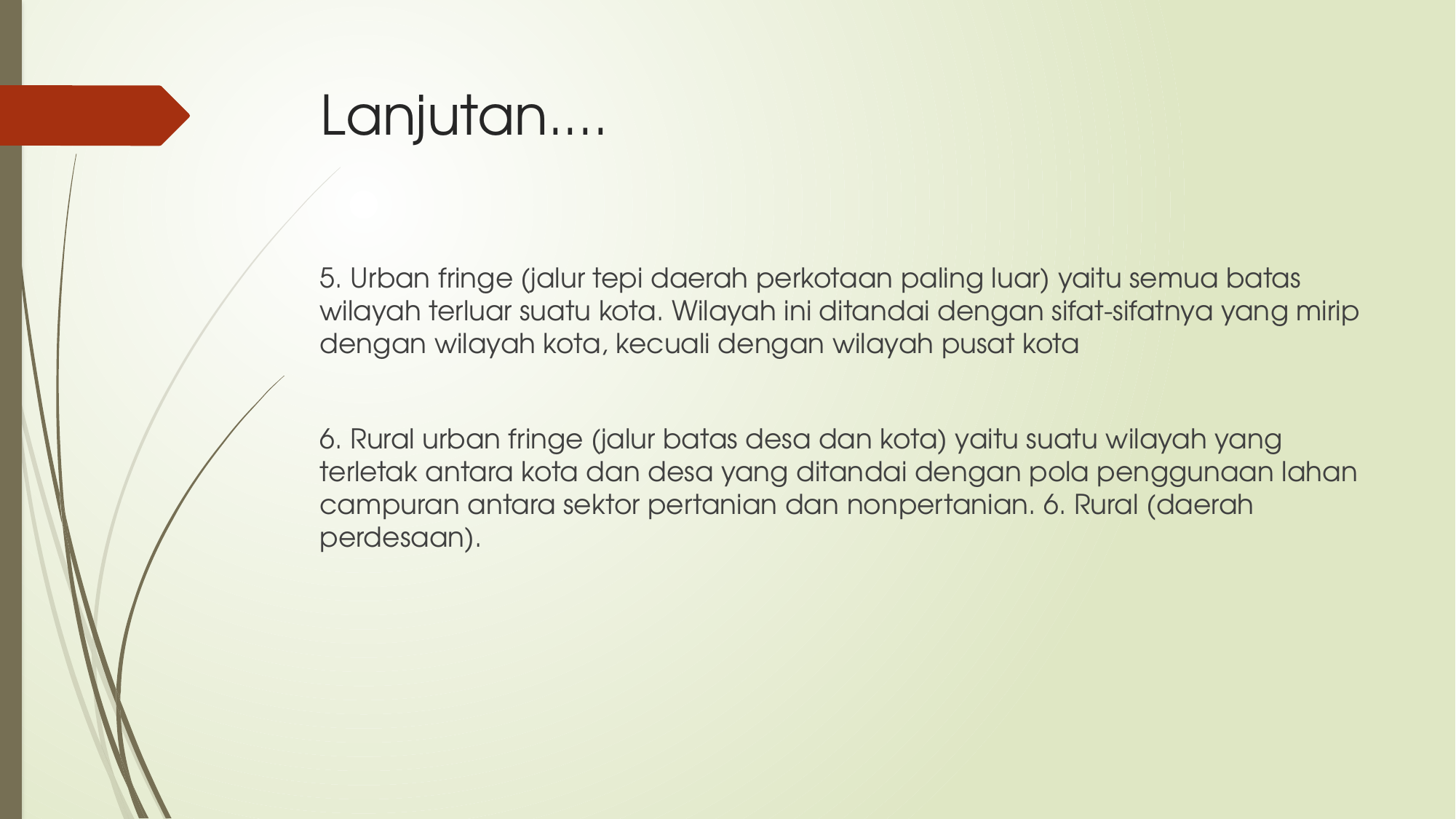

# Lanjutan....
5. Urban fringe (jalur tepi daerah perkotaan paling luar) yaitu semua batas wilayah terluar suatu kota. Wilayah ini ditandai dengan sifat-sifatnya yang mirip dengan wilayah kota, kecuali dengan wilayah pusat kota

6. Rural urban fringe (jalur batas desa dan kota) yaitu suatu wilayah yang terletak antara kota dan desa yang ditandai dengan pola penggunaan lahan campuran antara sektor pertanian dan nonpertanian. 6. Rural (daerah perdesaan).